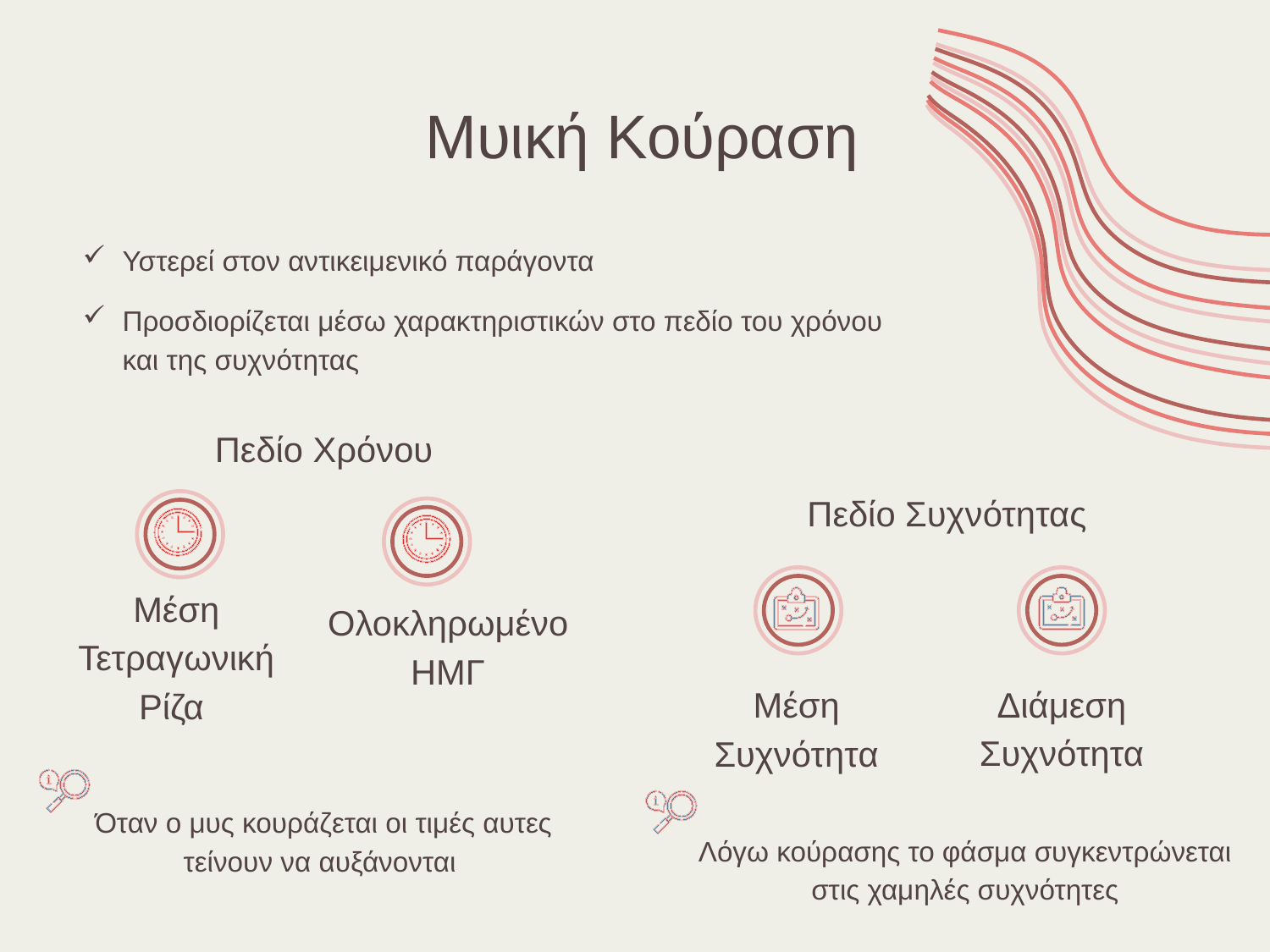

# Μυική Κούραση
Υστερεί στον αντικειμενικό παράγοντα
Προσδιορίζεται μέσω χαρακτηριστικών στο πεδίο του χρόνου και της συχνότητας
Πεδίο Χρόνου
Πεδίο Συχνότητας

Ολοκληρωμένο ΗΜΓ
Μέση Τετραγωνική Ρίζα
Διάμεση Συχνότητα
Μέση Συχνότητα

Όταν ο μυς κουράζεται οι τιμές αυτες τείνουν να αυξάνονται

Λόγω κούρασης το φάσμα συγκεντρώνεται στις χαμηλές συχνότητες